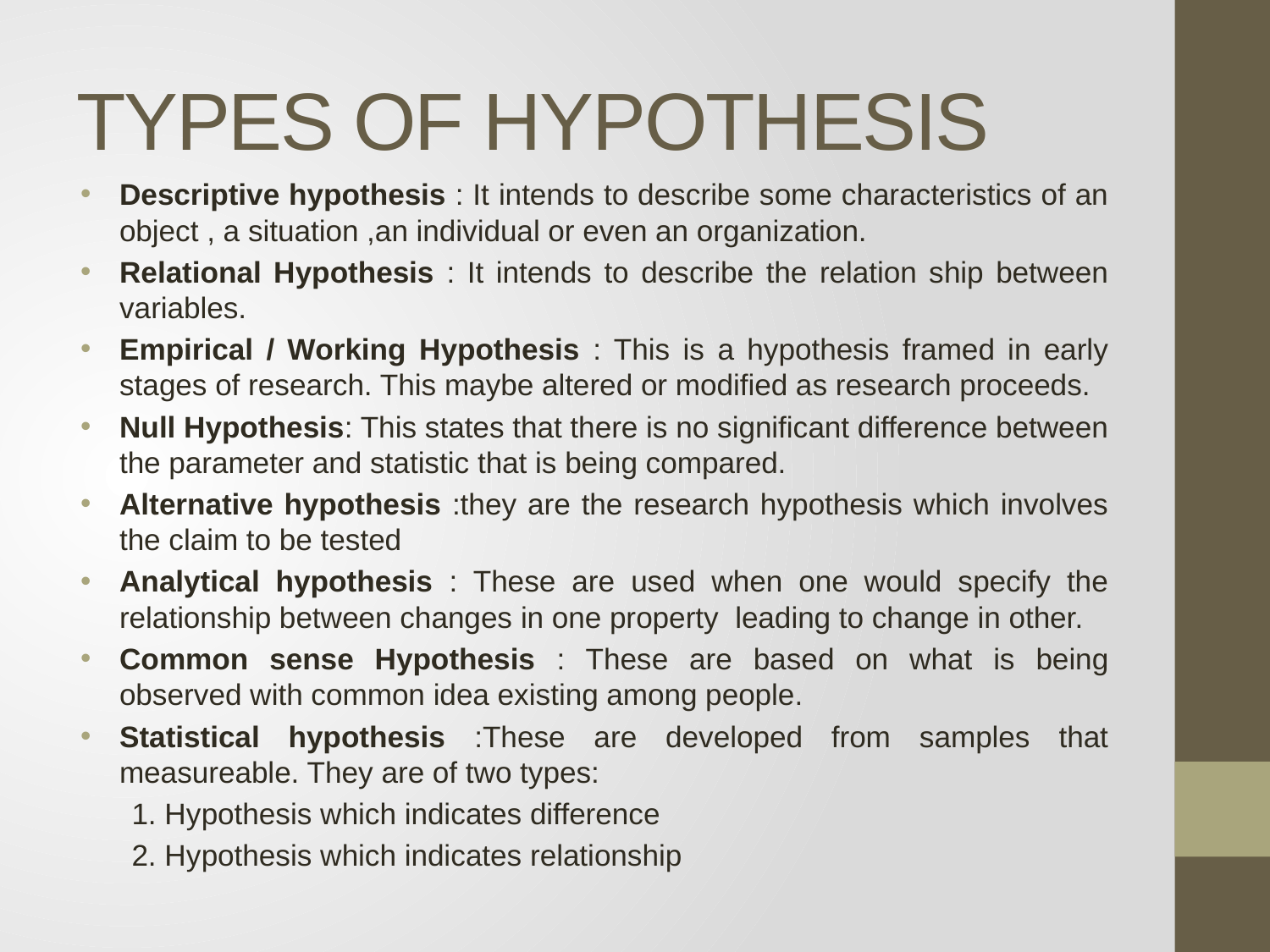

# TYPES OF HYPOTHESIS
Descriptive hypothesis : It intends to describe some characteristics of an object , a situation ,an individual or even an organization.
Relational Hypothesis : It intends to describe the relation ship between variables.
Empirical / Working Hypothesis : This is a hypothesis framed in early stages of research. This maybe altered or modified as research proceeds.
Null Hypothesis: This states that there is no significant difference between the parameter and statistic that is being compared.
Alternative hypothesis :they are the research hypothesis which involves the claim to be tested
Analytical hypothesis : These are used when one would specify the relationship between changes in one property  leading to change in other.
Common sense Hypothesis : These are based on what is being observed with common idea existing among people.
Statistical hypothesis :These are developed from samples that measureable. They are of two types:
     1. Hypothesis which indicates difference
     2. Hypothesis which indicates relationship